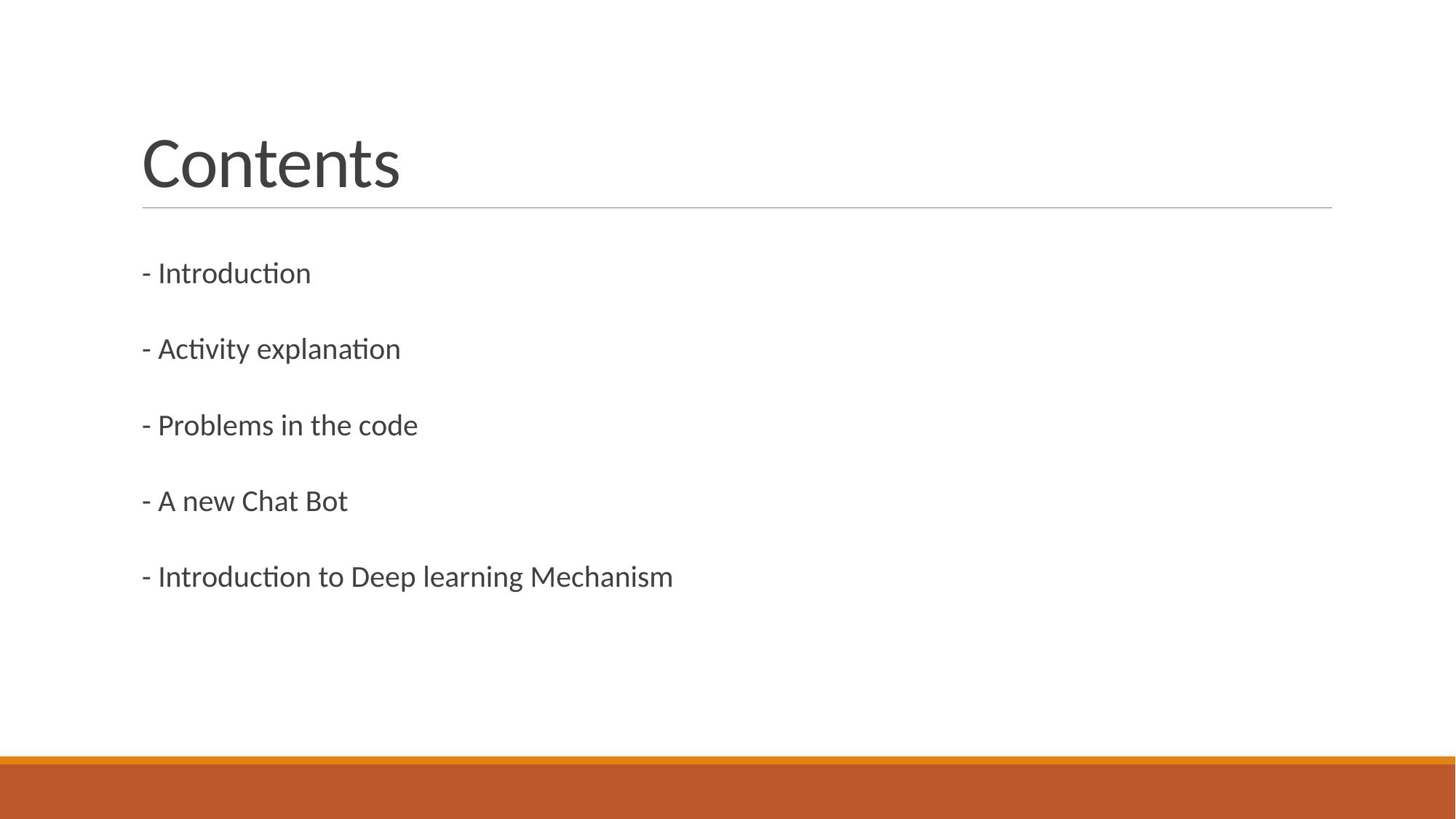

# Contents
- Introduction
- Activity explanation
- Problems in the code
- A new Chat Bot
- Introduction to Deep learning Mechanism